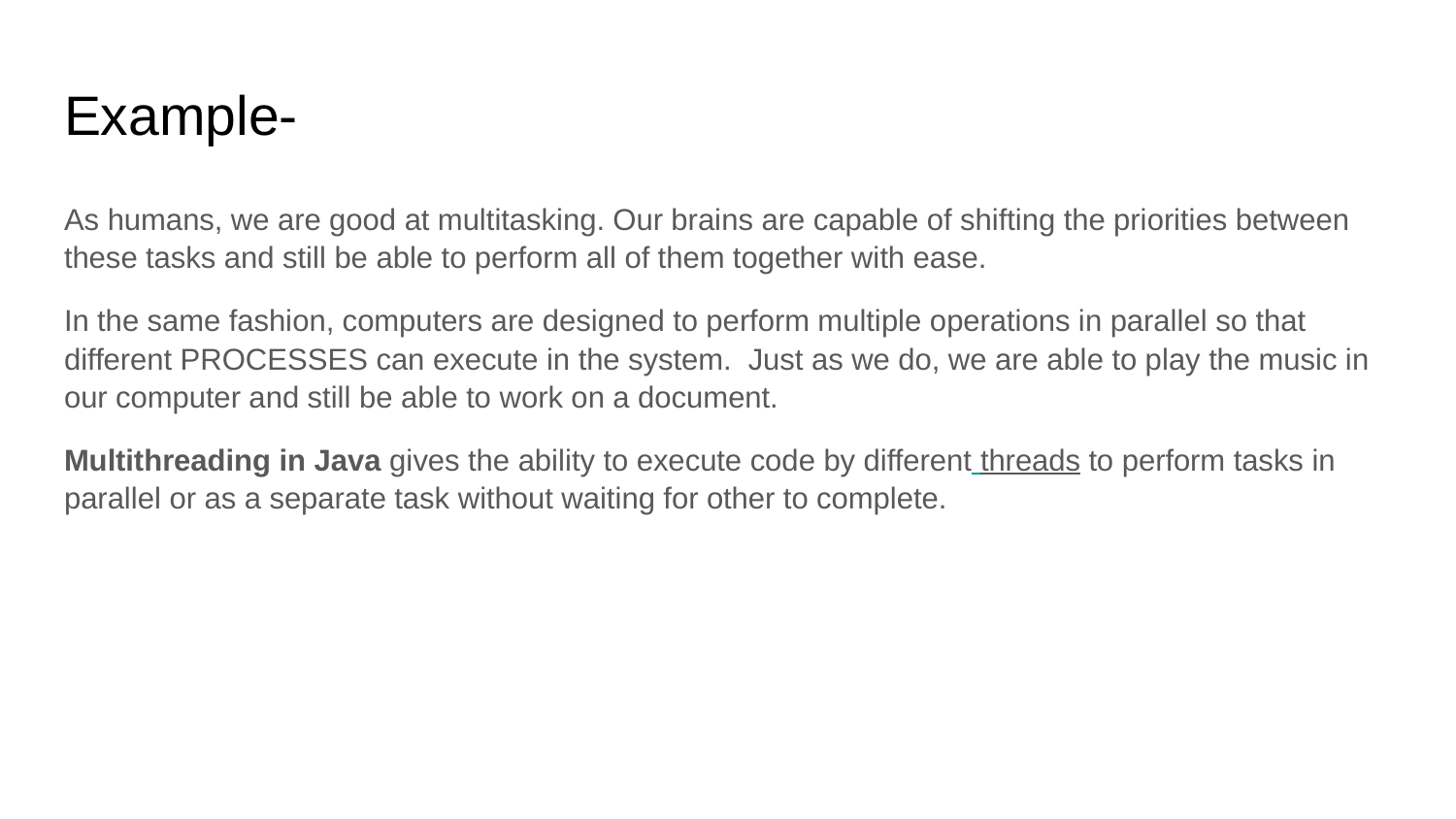

# Example-
As humans, we are good at multitasking. Our brains are capable of shifting the priorities between these tasks and still be able to perform all of them together with ease.
In the same fashion, computers are designed to perform multiple operations in parallel so that different PROCESSES can execute in the system.  Just as we do, we are able to play the music in our computer and still be able to work on a document.
Multithreading in Java gives the ability to execute code by different threads to perform tasks in parallel or as a separate task without waiting for other to complete.